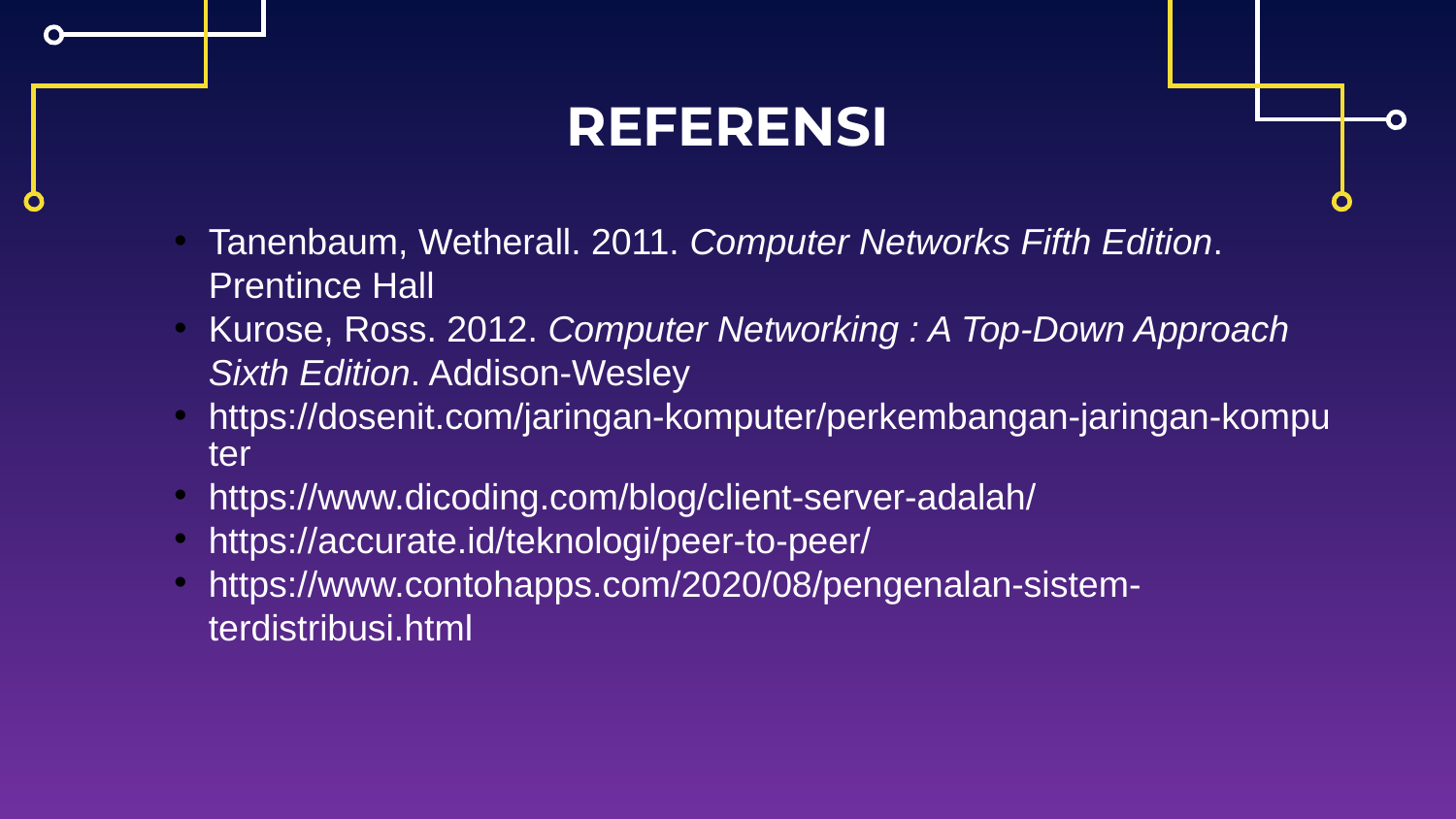

# REFERENSI
Tanenbaum, Wetherall. 2011. Computer Networks Fifth Edition. Prentince Hall
Kurose, Ross. 2012. Computer Networking : A Top-Down Approach Sixth Edition. Addison-Wesley
https://dosenit.com/jaringan-komputer/perkembangan-jaringan-komputer
https://www.dicoding.com/blog/client-server-adalah/
https://accurate.id/teknologi/peer-to-peer/
https://www.contohapps.com/2020/08/pengenalan-sistem-terdistribusi.html